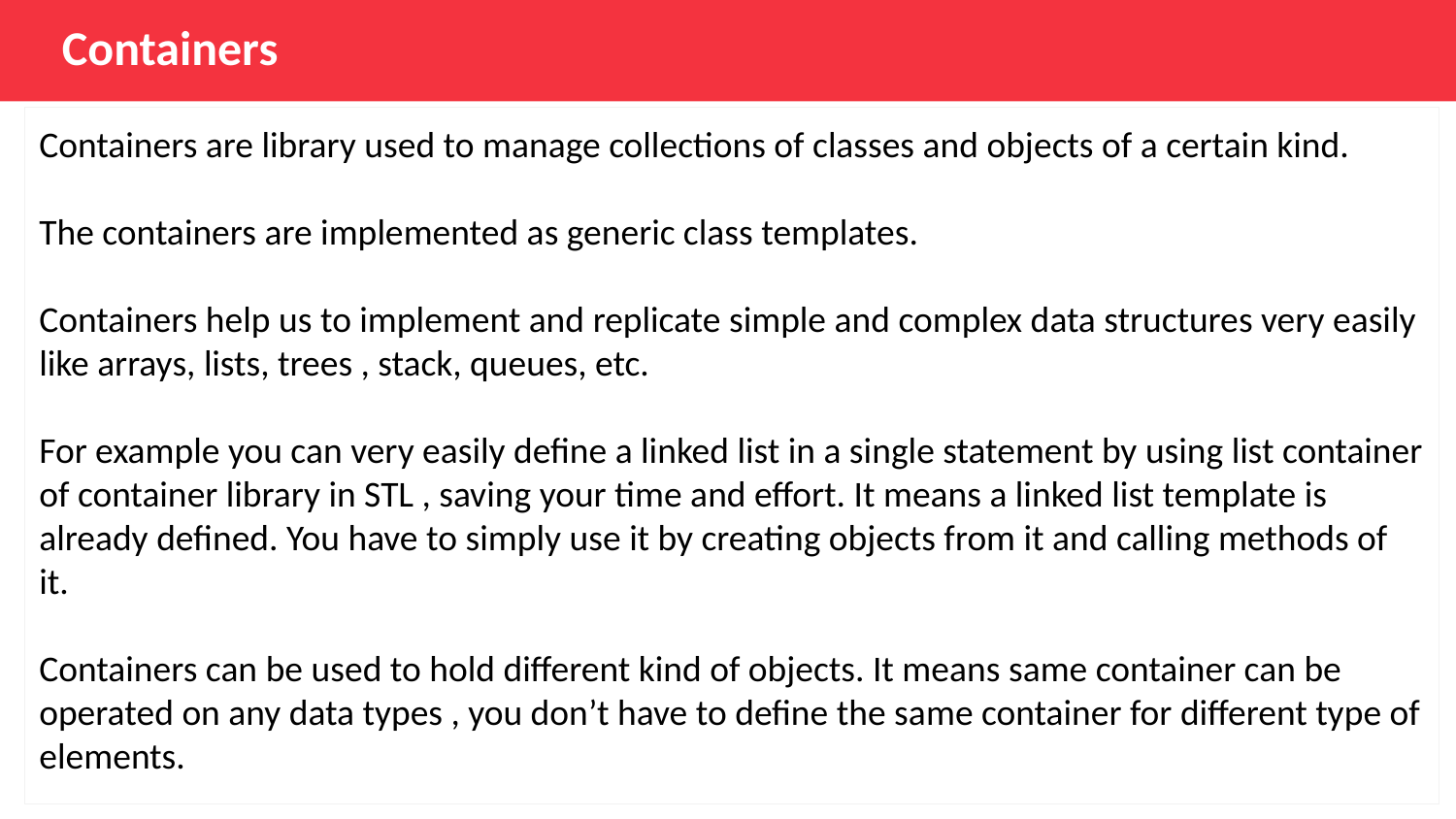

Containers
Containers are library used to manage collections of classes and objects of a certain kind.

The containers are implemented as generic class templates.

Containers help us to implement and replicate simple and complex data structures very easily like arrays, lists, trees , stack, queues, etc.

For example you can very easily define a linked list in a single statement by using list container of container library in STL , saving your time and effort. It means a linked list template is already defined. You have to simply use it by creating objects from it and calling methods of it.

Containers can be used to hold different kind of objects. It means same container can be operated on any data types , you don’t have to define the same container for different type of elements.